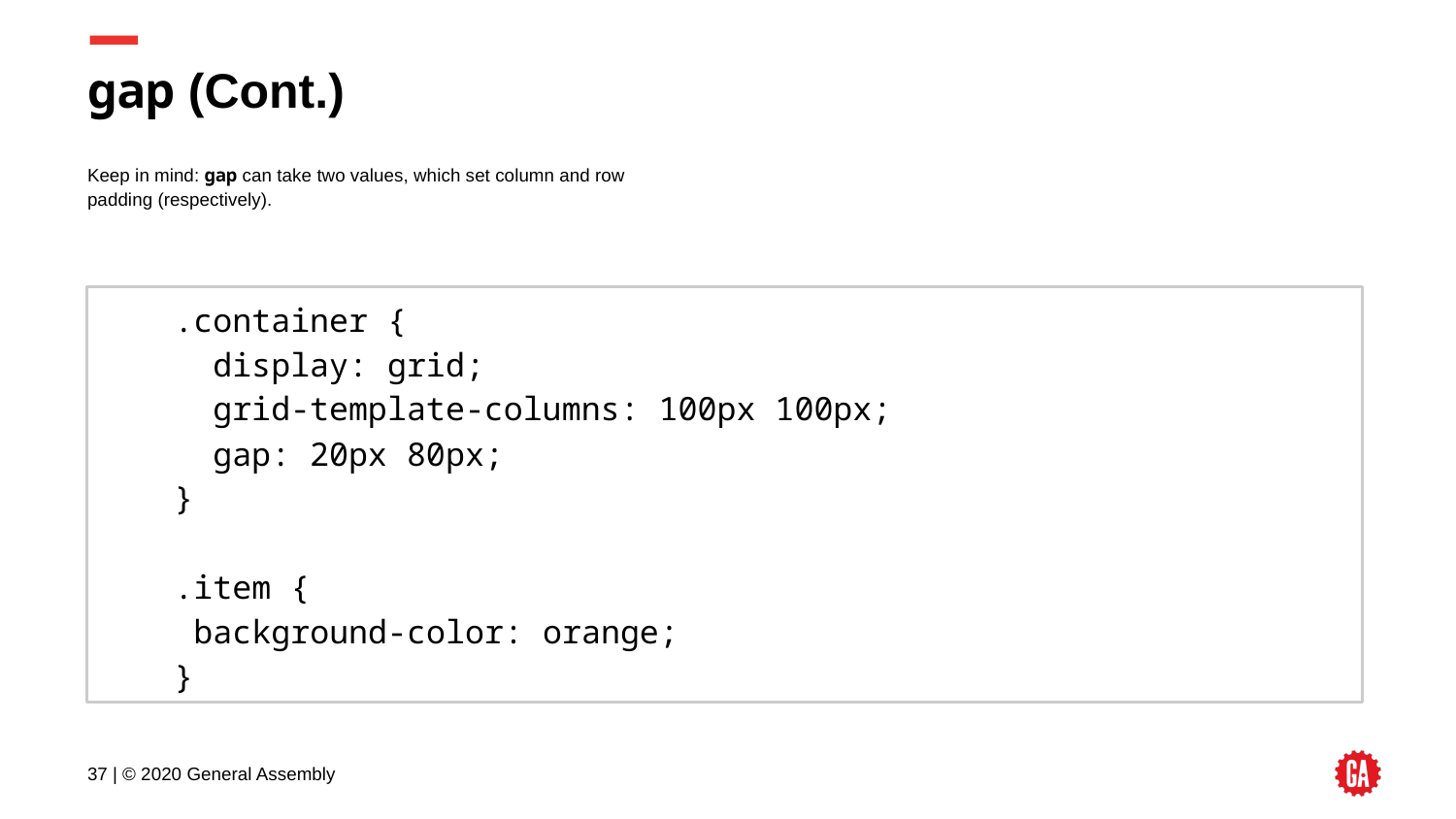

# gap (Cont.)
Keep in mind: gap can take two values, which set column and row
padding (respectively).
.container {
  display: grid;
  grid-template-columns: 100px 100px;
  gap: 20px 80px;
}

.item {
 background-color: orange;
}
37 | © 2020 General Assembly